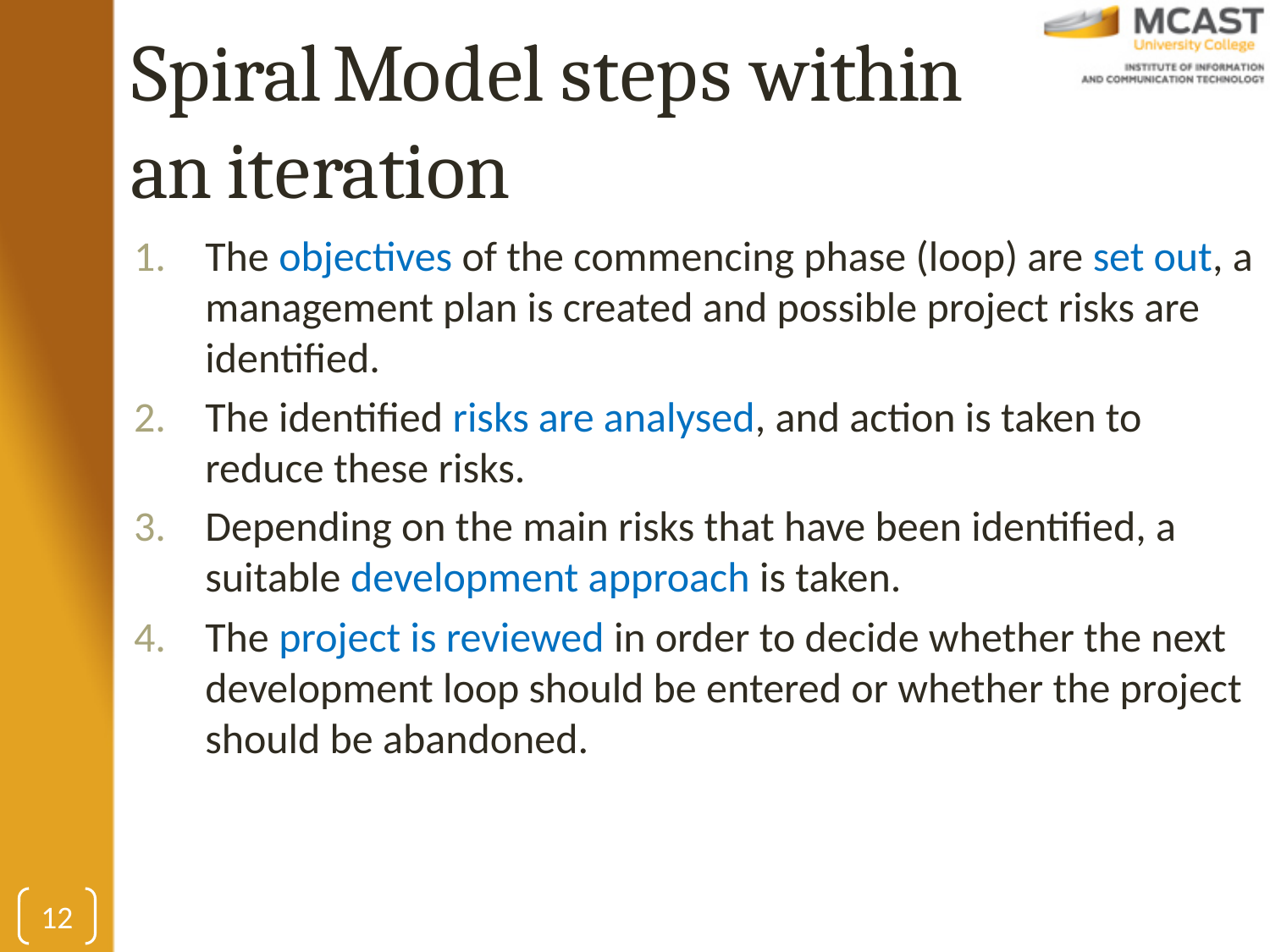

# Spiral Model steps within an iteration
The objectives of the commencing phase (loop) are set out, a management plan is created and possible project risks are identified.
The identified risks are analysed, and action is taken to reduce these risks.
Depending on the main risks that have been identified, a suitable development approach is taken.
The project is reviewed in order to decide whether the next development loop should be entered or whether the project should be abandoned.

12